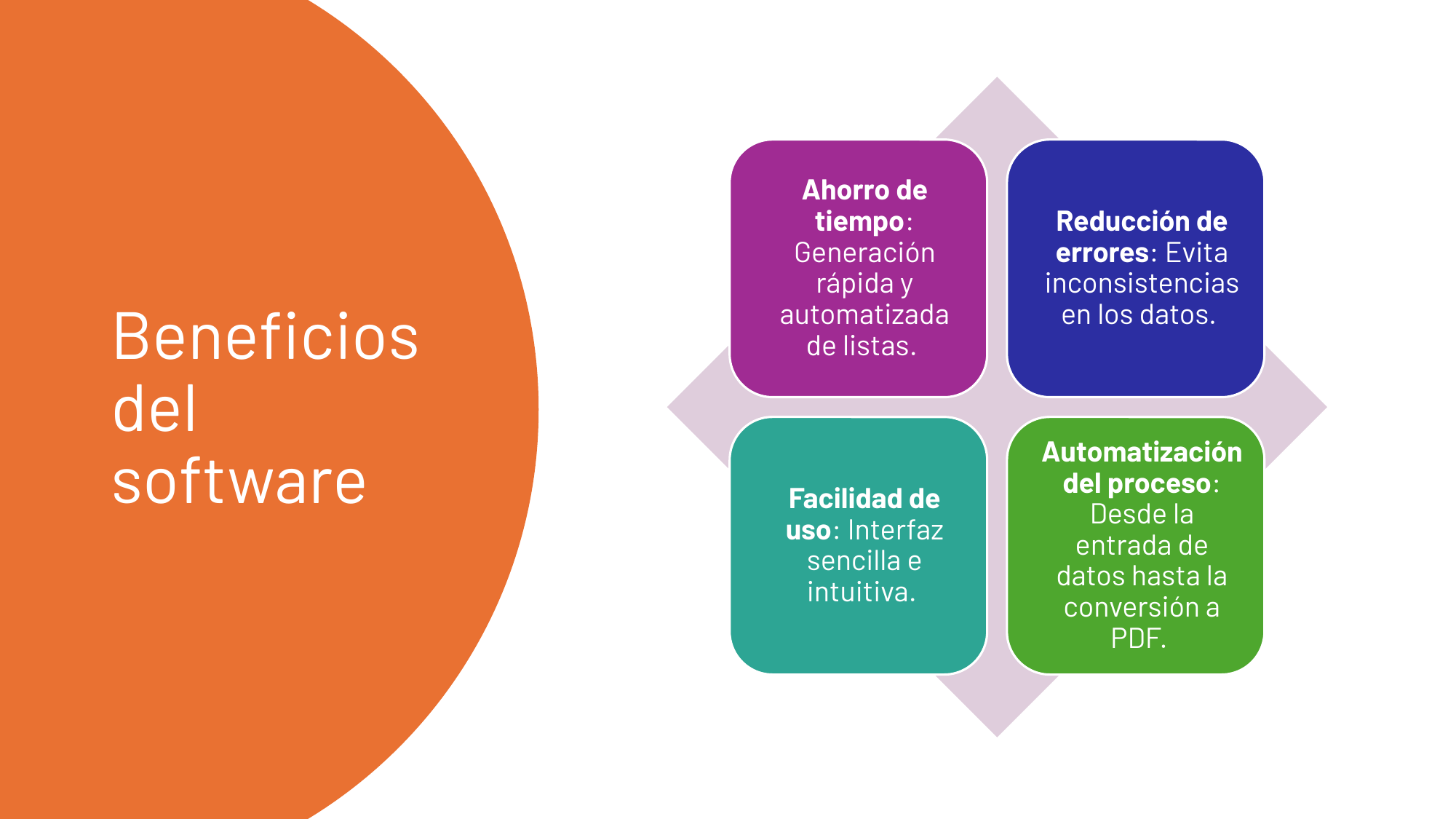

Ahorro de tiempo: Generación rápida y automatizada de listas.
Reducción de errores: Evita inconsistencias en los datos.
Facilidad de uso: Interfaz sencilla e intuitiva.
Automatización del proceso: Desde la entrada de datos hasta la conversión a PDF.
# Beneficios del software